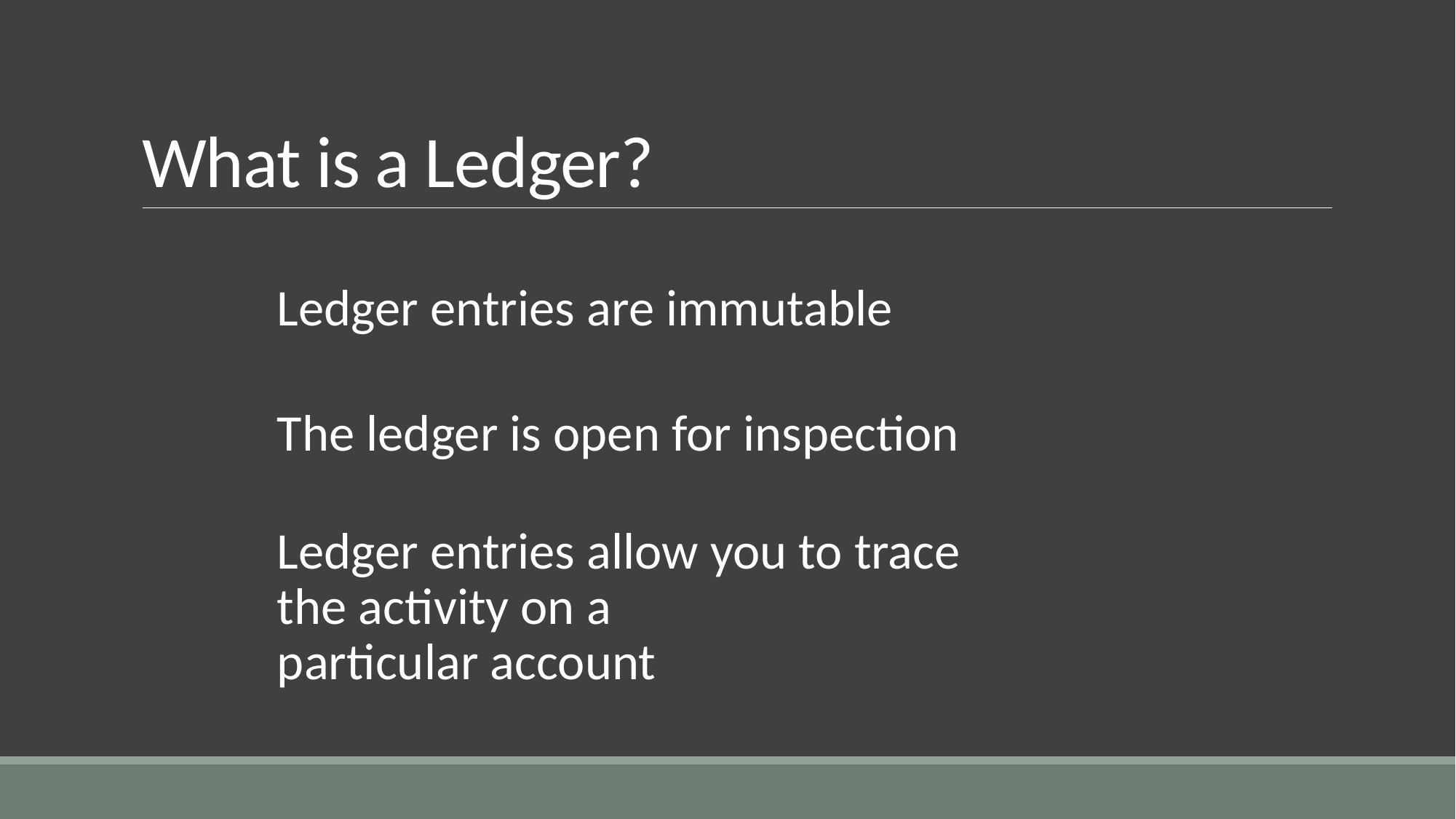

# What is a Ledger?
Ledger entries are immutable

The ledger is open for inspection
Ledger entries allow you to trace
		the activity on a
				particular account